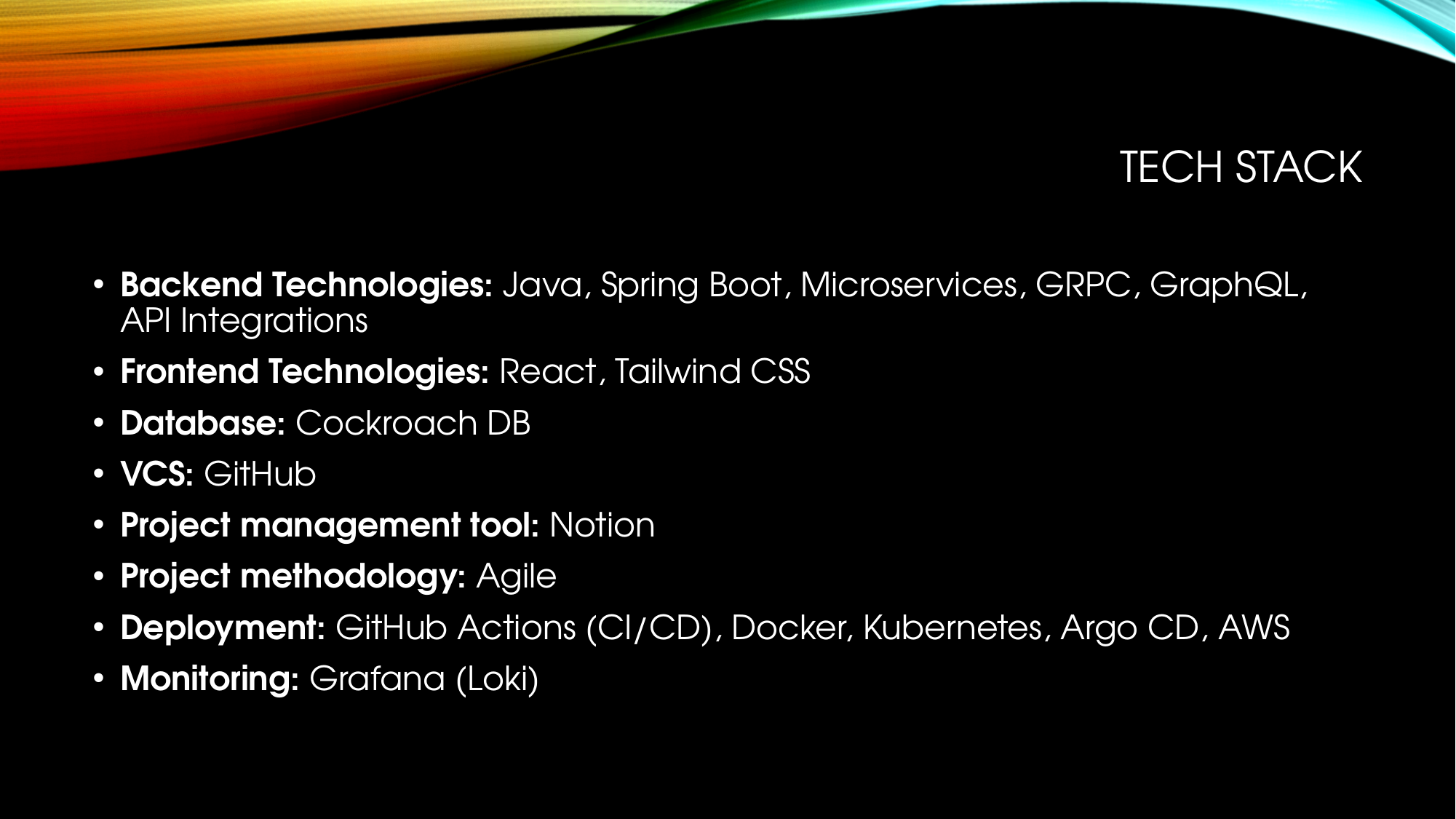

# Tech stack
Backend Technologies: Java, Spring Boot, Microservices, GRPC, GraphQL, API Integrations
Frontend Technologies: React, Tailwind CSS
Database: Cockroach DB
VCS: GitHub
Project management tool: Notion
Project methodology: Agile
Deployment: GitHub Actions (CI/CD), Docker, Kubernetes, Argo CD, AWS
Monitoring: Grafana (Loki)